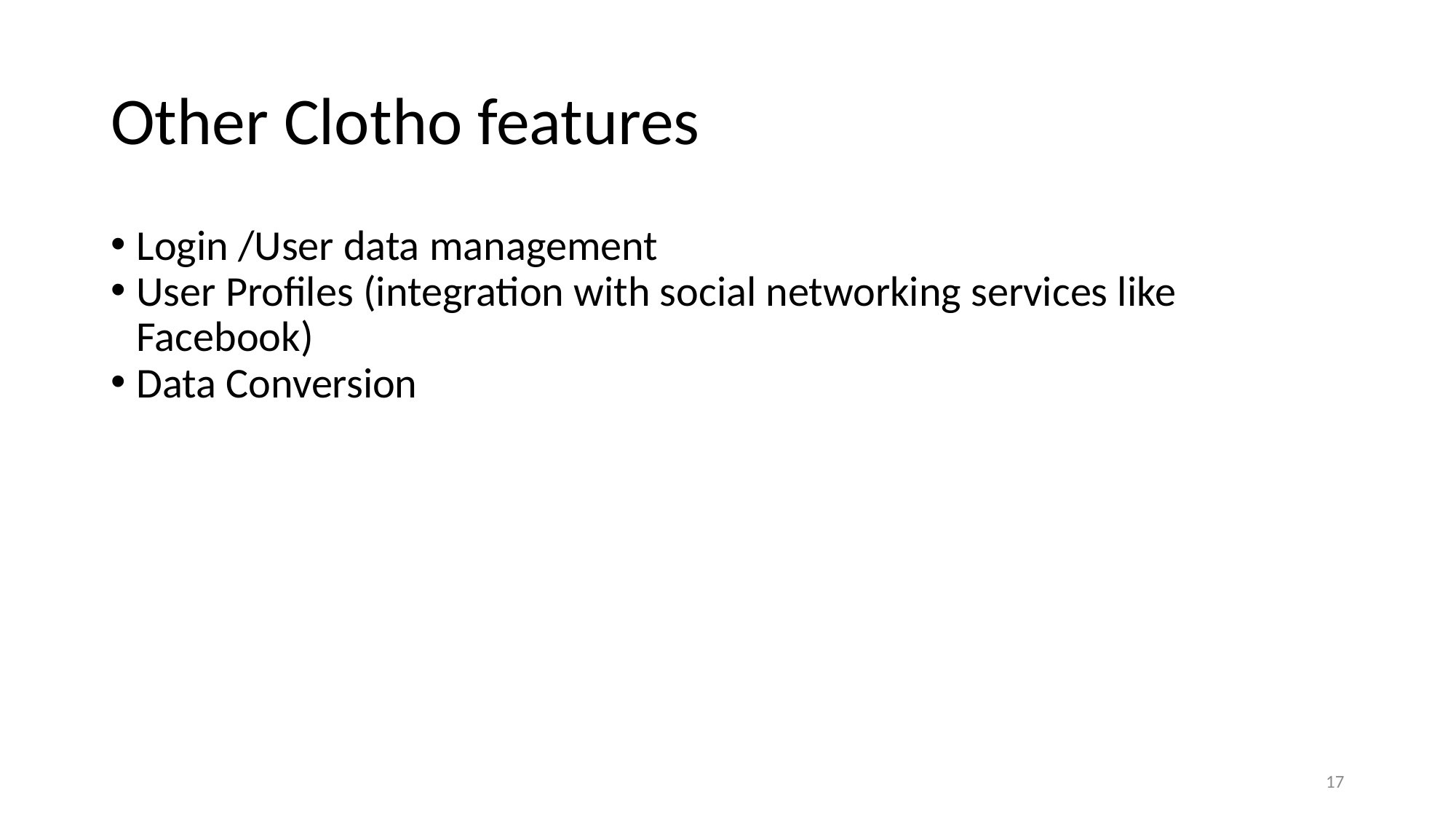

Other Clotho features
Login /User data management
User Profiles (integration with social networking services like Facebook)
Data Conversion
17